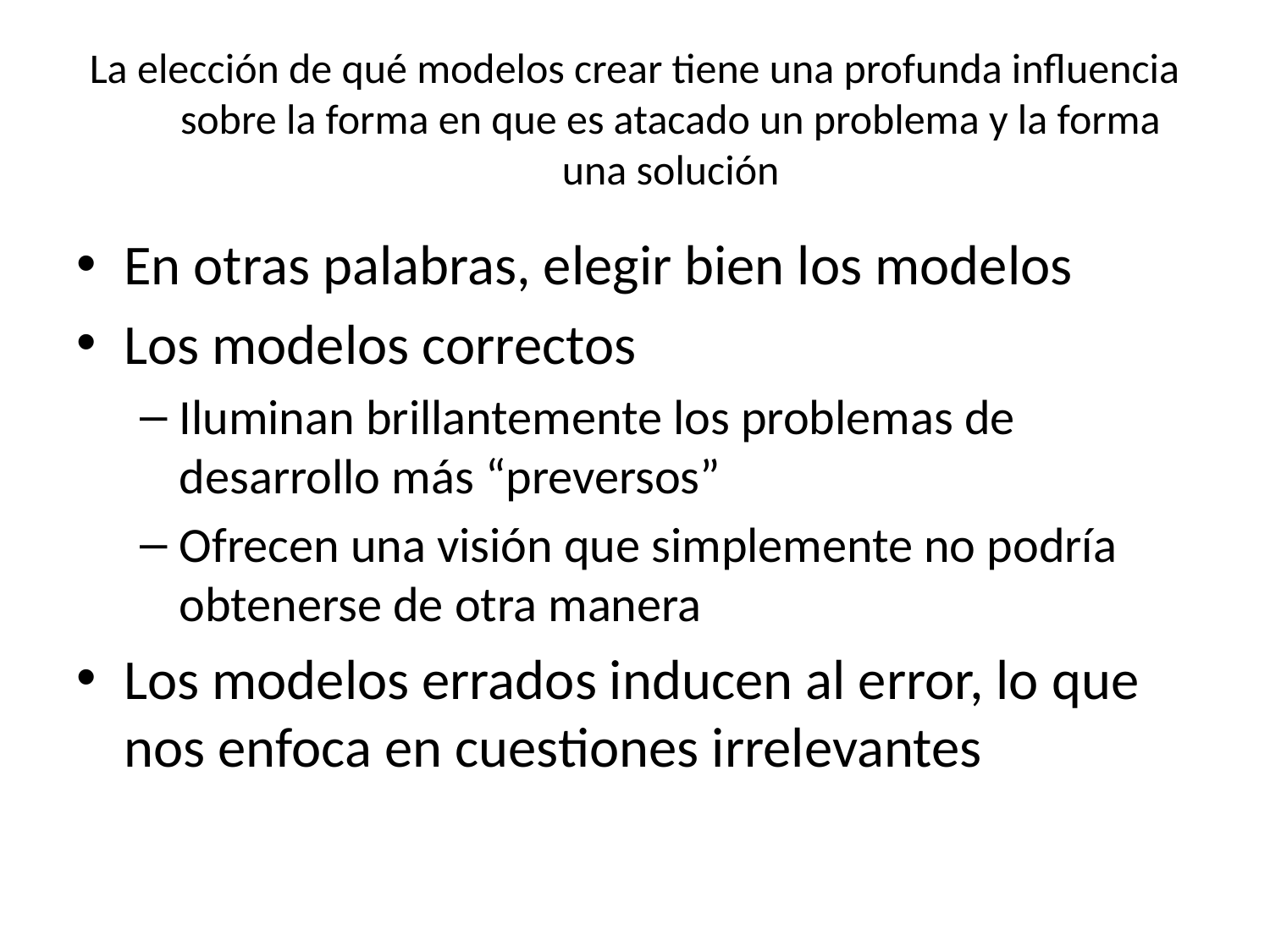

# La elección de qué modelos crear tiene una profunda influencia sobre la forma en que es atacado un problema y la forma una solución
En otras palabras, elegir bien los modelos
Los modelos correctos
Iluminan brillantemente los problemas de desarrollo más “preversos”
Ofrecen una visión que simplemente no podría obtenerse de otra manera
Los modelos errados inducen al error, lo que nos enfoca en cuestiones irrelevantes